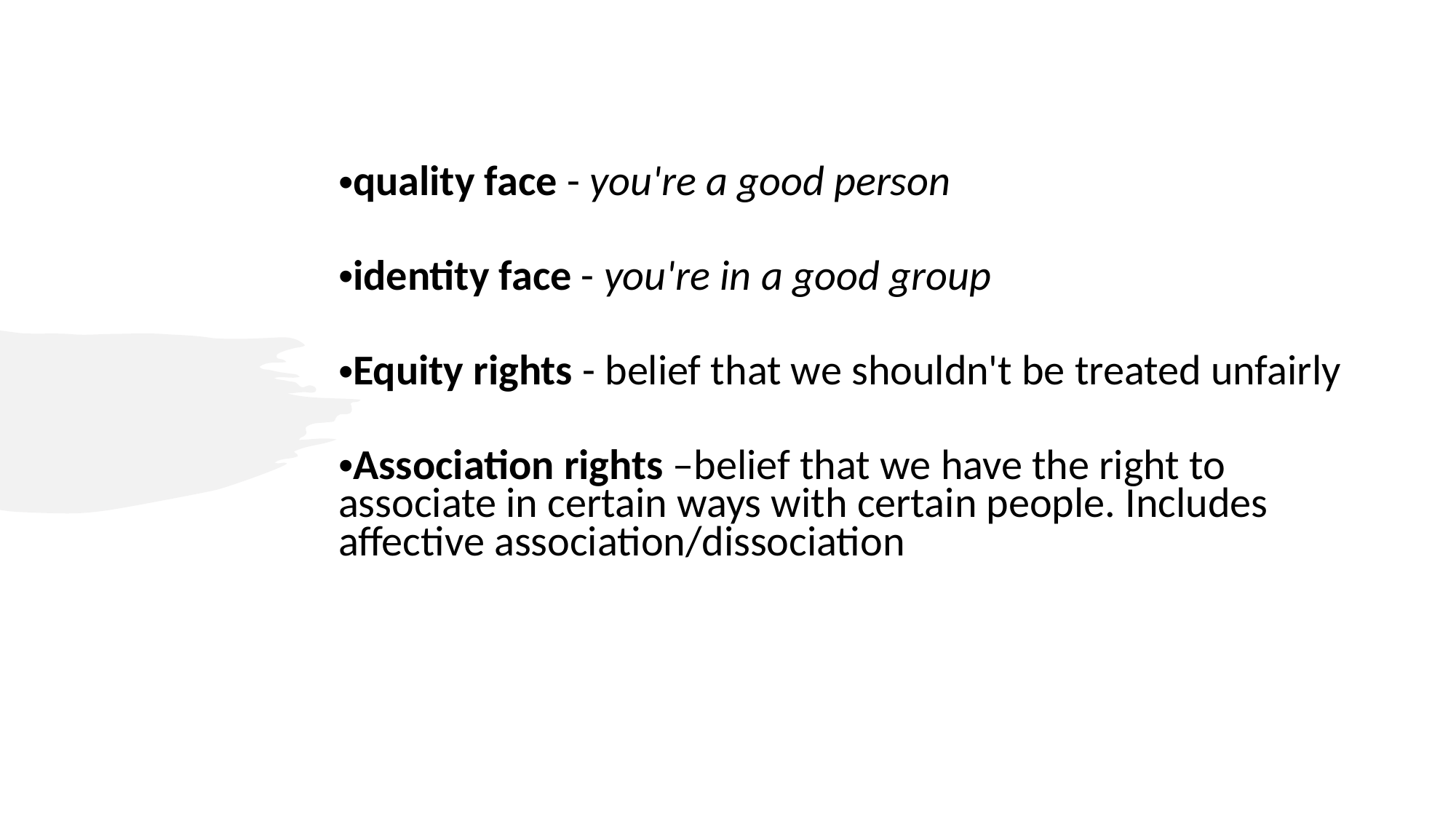

quality face - you're a good person

identity face - you're in a good group

Equity rights - belief that we shouldn't be treated unfairly

Association rights –belief that we have the right to associate in certain ways with certain people. Includes affective association/dissociation